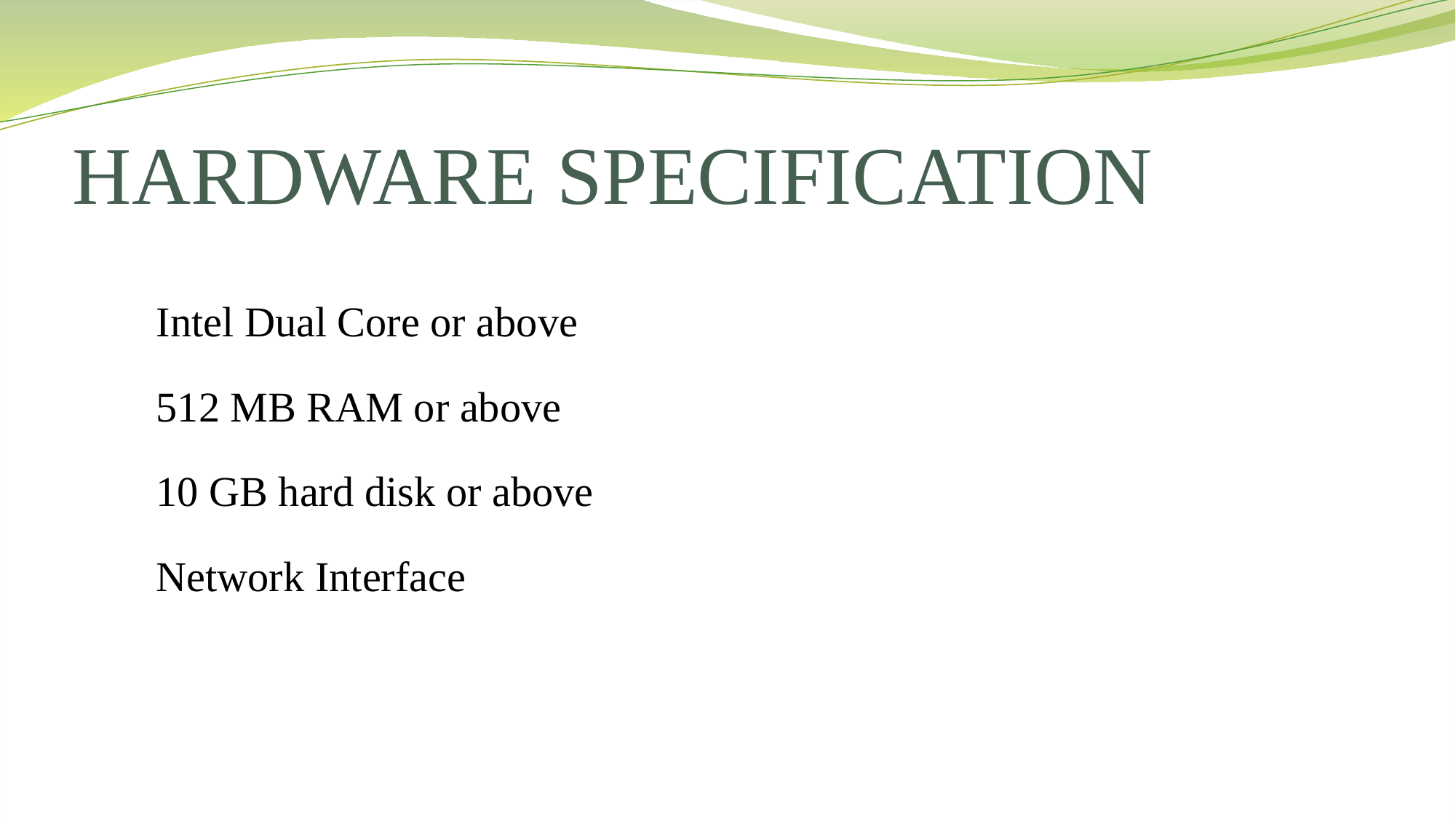

# HARDWARE SPECIFICATION
Intel Dual Core or above
512 MB RAM or above
10 GB hard disk or above
Network Interface